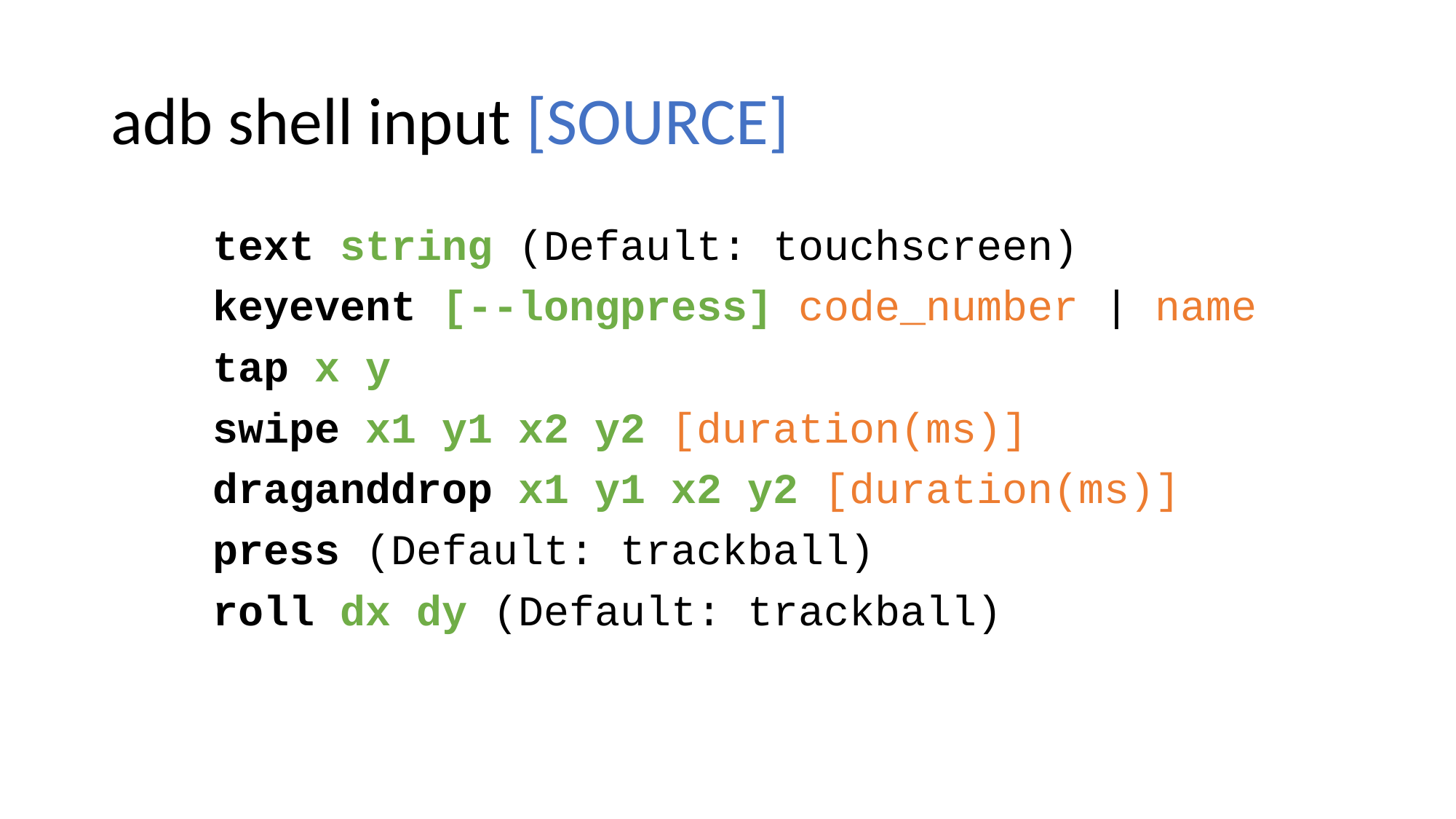

# adb shell input [SOURCE]
    text string (Default: touchscreen)
    keyevent [--longpress] code_number | name
    tap x y
    swipe x1 y1 x2 y2 [duration(ms)]
    draganddrop x1 y1 x2 y2 [duration(ms)]
    press (Default: trackball)
    roll dx dy (Default: trackball)